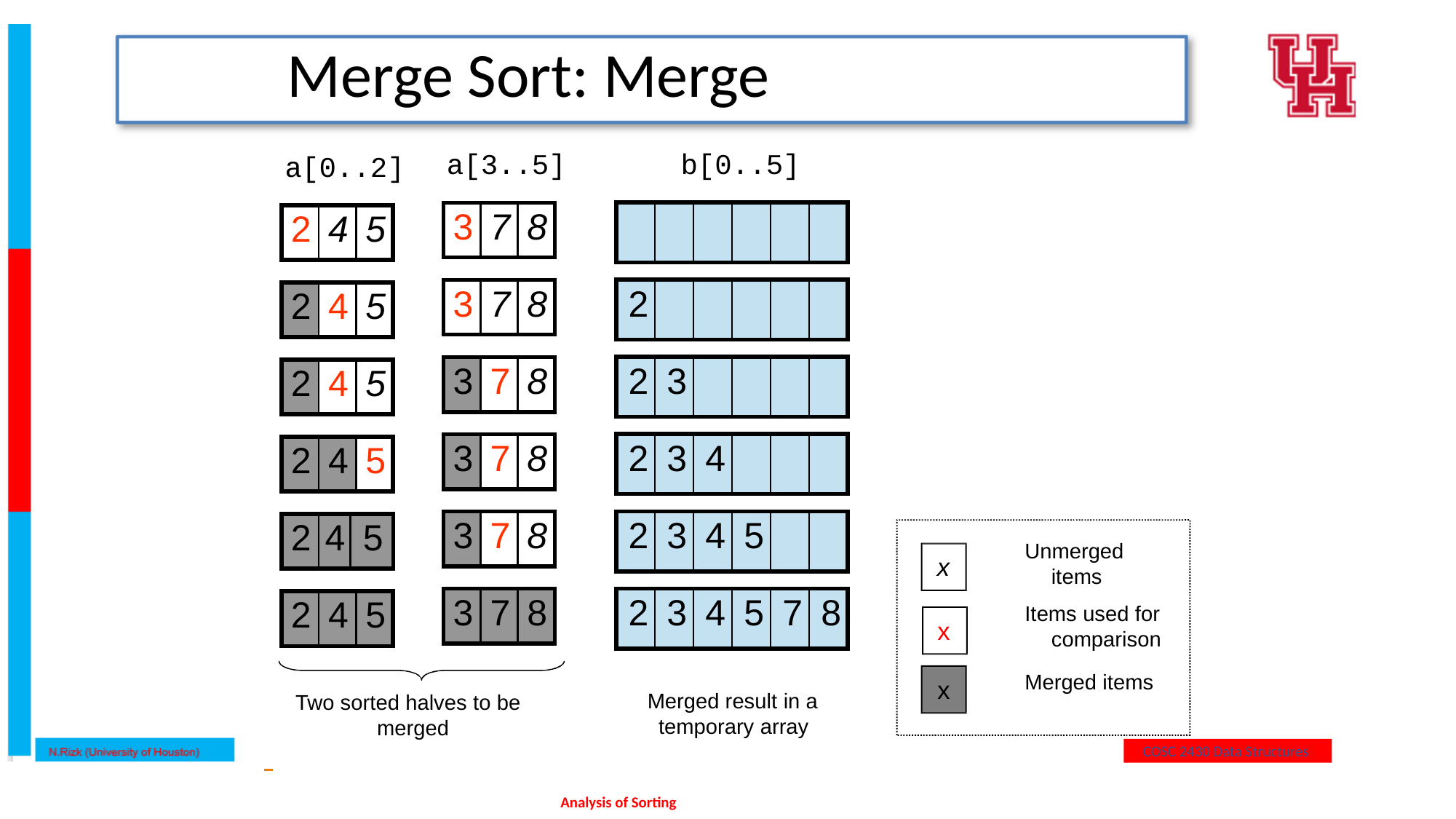

# Merge Sort: Merge
a[3..5]	b[0..5]
a[0..2]
|  |  |  |  |  |  |
| --- | --- | --- | --- | --- | --- |
| 3 | 7 | 8 |
| --- | --- | --- |
| 2 | 4 | 5 |
| --- | --- | --- |
| 2 |  |  |  |  |  |
| --- | --- | --- | --- | --- | --- |
| 3 | 7 | 8 |
| --- | --- | --- |
| 2 | 4 | 5 |
| --- | --- | --- |
| 2 | 3 |  |  |  |  |
| --- | --- | --- | --- | --- | --- |
| 3 | 7 | 8 |
| --- | --- | --- |
| 2 | 4 | 5 |
| --- | --- | --- |
| 2 | 3 | 4 |  |  |  |
| --- | --- | --- | --- | --- | --- |
| 3 | 7 | 8 |
| --- | --- | --- |
| 2 | 4 | 5 |
| --- | --- | --- |
| 3 | 7 | 8 |
| --- | --- | --- |
| 2 | 3 | 4 | 5 |  |  |
| --- | --- | --- | --- | --- | --- |
| 2 | 4 | 5 |
| --- | --- | --- |

Unmerged  items
Items used for  comparison
Merged items

x

| 2 | 3 | 4 | 5 | 7 | 8 |
| --- | --- | --- | --- | --- | --- |
| 3 | 7 | 8 |
| --- | --- | --- |

| 2 | 4 | 5 |
| --- | --- | --- |

x

x

Merged result in a  temporary array
Two sorted halves to be  merged